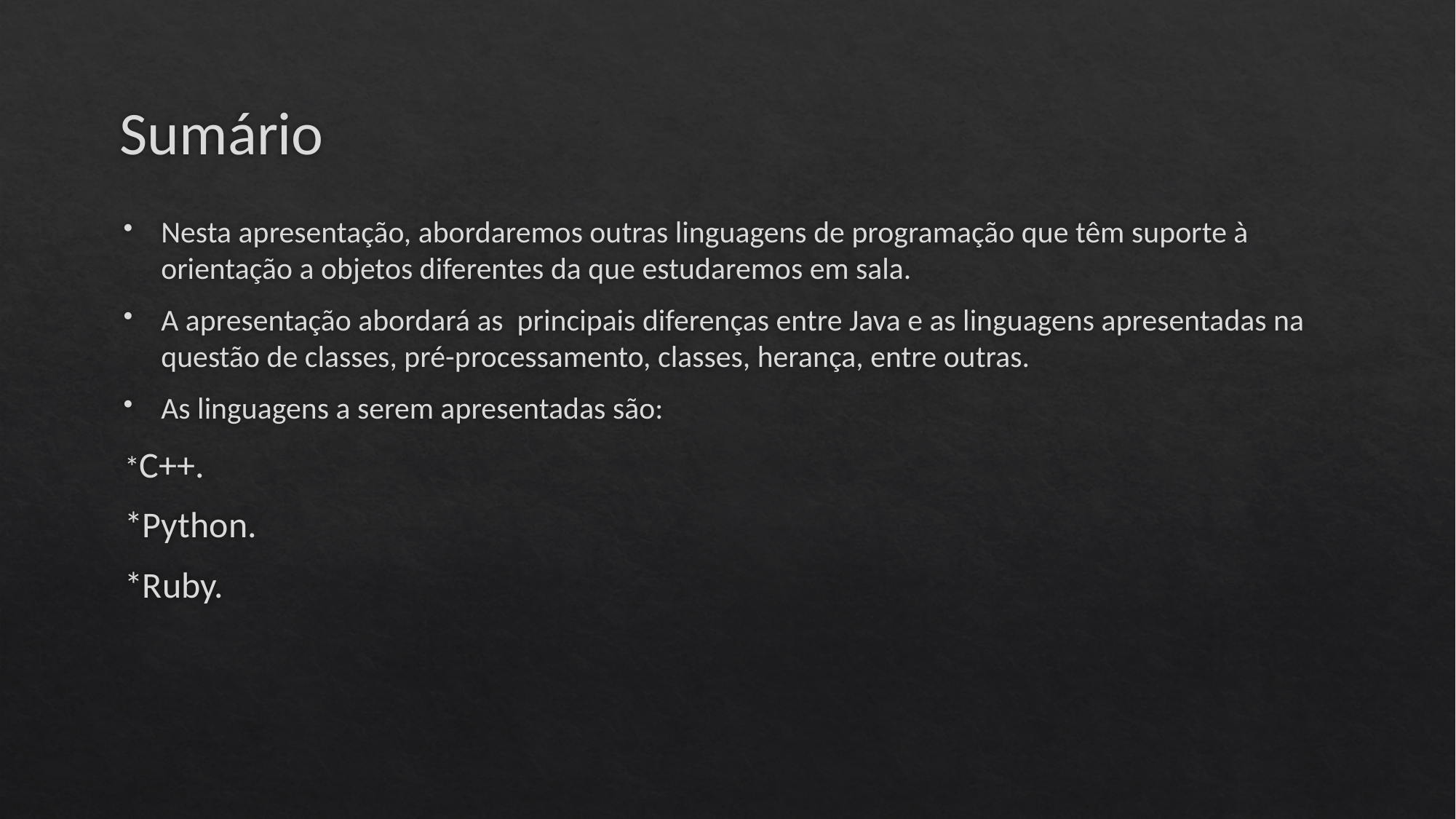

# Sumário
Nesta apresentação, abordaremos outras linguagens de programação que têm suporte à orientação a objetos diferentes da que estudaremos em sala.
A apresentação abordará as  principais diferenças entre Java e as linguagens apresentadas na questão de classes, pré-processamento, classes, herança, entre outras.
As linguagens a serem apresentadas são:
*C++.
*Python.
*Ruby.